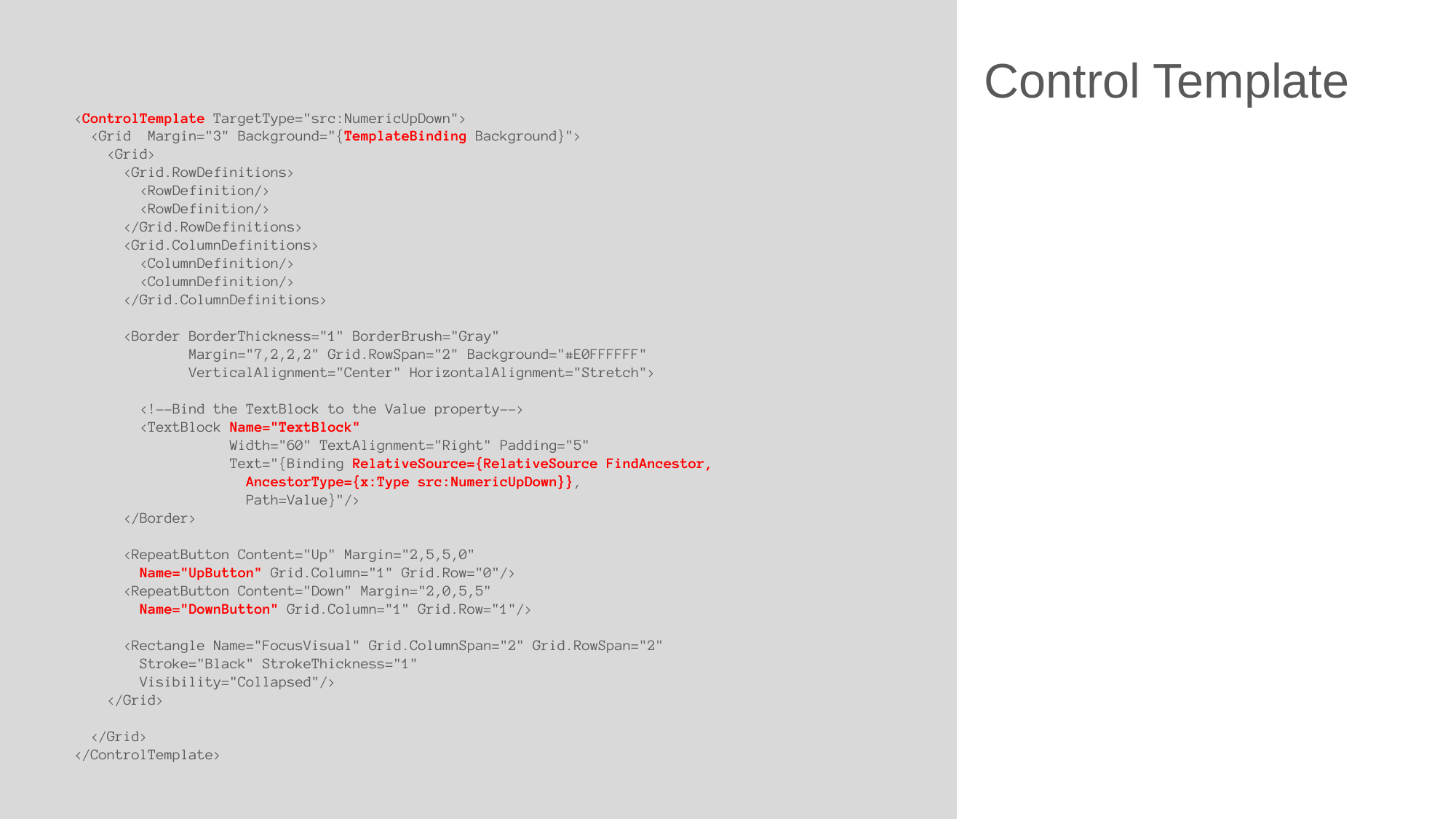

# Control Template
<ControlTemplate TargetType="src:NumericUpDown">
  <Grid  Margin="3" Background="{TemplateBinding Background}">
    <Grid>
      <Grid.RowDefinitions>
        <RowDefinition/>
        <RowDefinition/>
      </Grid.RowDefinitions>
      <Grid.ColumnDefinitions>
        <ColumnDefinition/>
        <ColumnDefinition/>
      </Grid.ColumnDefinitions>

      <Border BorderThickness="1" BorderBrush="Gray"
              Margin="7,2,2,2" Grid.RowSpan="2" Background="#E0FFFFFF"
              VerticalAlignment="Center" HorizontalAlignment="Stretch">

        <!--Bind the TextBlock to the Value property-->
        <TextBlock Name="TextBlock"
                   Width="60" TextAlignment="Right" Padding="5"
                   Text="{Binding RelativeSource={RelativeSource FindAncestor,
                     AncestorType={x:Type src:NumericUpDown}},
                     Path=Value}"/>
      </Border>

      <RepeatButton Content="Up" Margin="2,5,5,0"
        Name="UpButton" Grid.Column="1" Grid.Row="0"/>
      <RepeatButton Content="Down" Margin="2,0,5,5"
        Name="DownButton" Grid.Column="1" Grid.Row="1"/>

      <Rectangle Name="FocusVisual" Grid.ColumnSpan="2" Grid.RowSpan="2"
        Stroke="Black" StrokeThickness="1"
        Visibility="Collapsed"/>
    </Grid>

  </Grid>
</ControlTemplate>